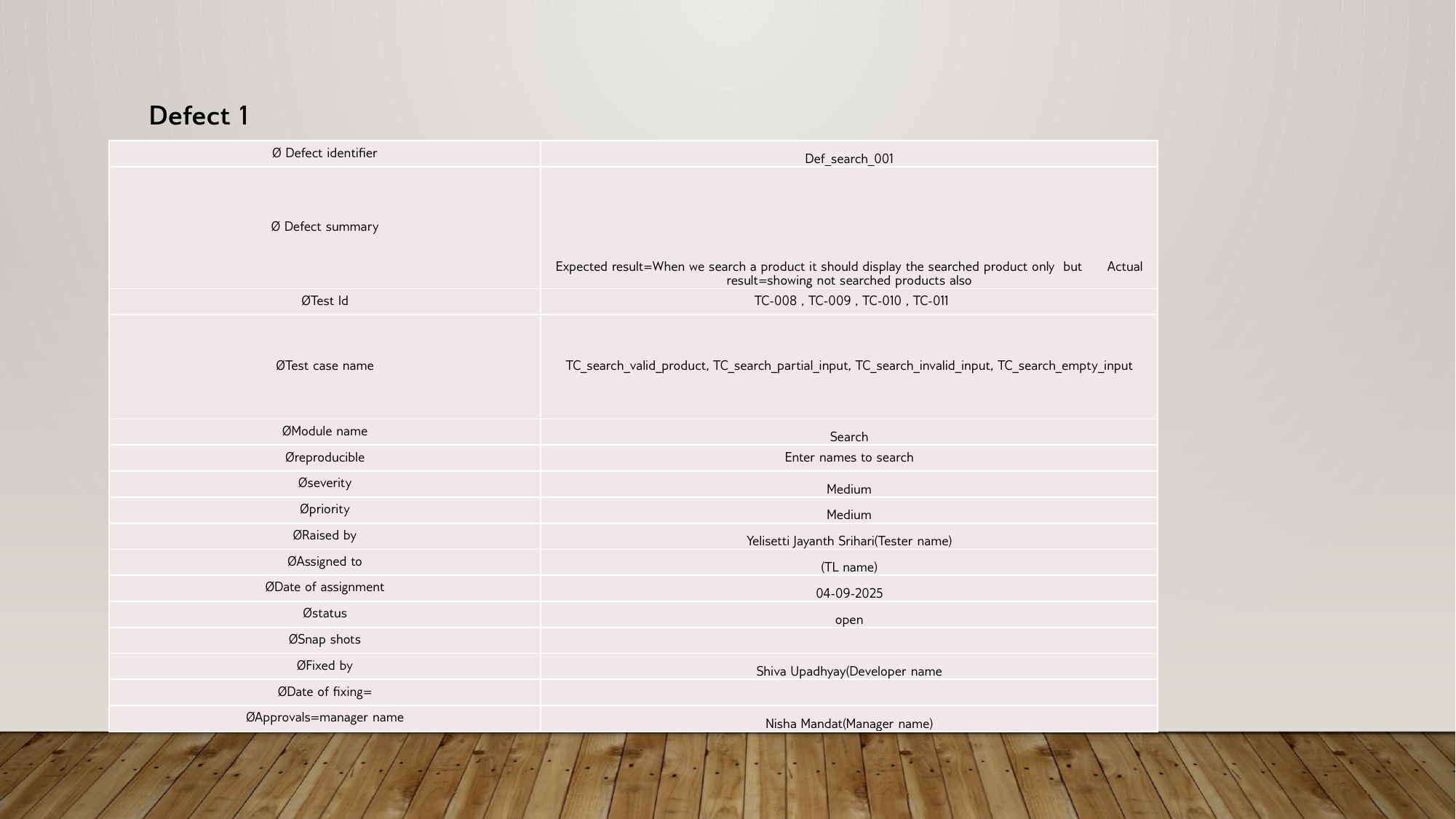

Defect 1

| Ø Defect identifier | Def\_search\_001 |
| --- | --- |
| Ø Defect summary | Expected result=When we search a product it should display the searched product only but Actual result=showing not searched products also |
| ØTest Id | TC‑008 , TC‑009 , TC‑010 , TC‑011 |
| ØTest case name | TC\_search\_valid\_product, TC\_search\_partial\_input, TC\_search\_invalid\_input, TC\_search\_empty\_input |
| ØModule name | Search |
| Øreproducible | Enter names to search |
| Øseverity | Medium |
| Øpriority | Medium |
| ØRaised by | Yelisetti Jayanth Srihari(Tester name) |
| ØAssigned to | (TL name) |
| ØDate of assignment | 04-09-2025 |
| Østatus | open |
| ØSnap shots |  |
| ØFixed by | Shiva Upadhyay(Developer name |
| ØDate of fixing= |  |
| ØApprovals=manager name | Nisha Mandat(Manager name) |